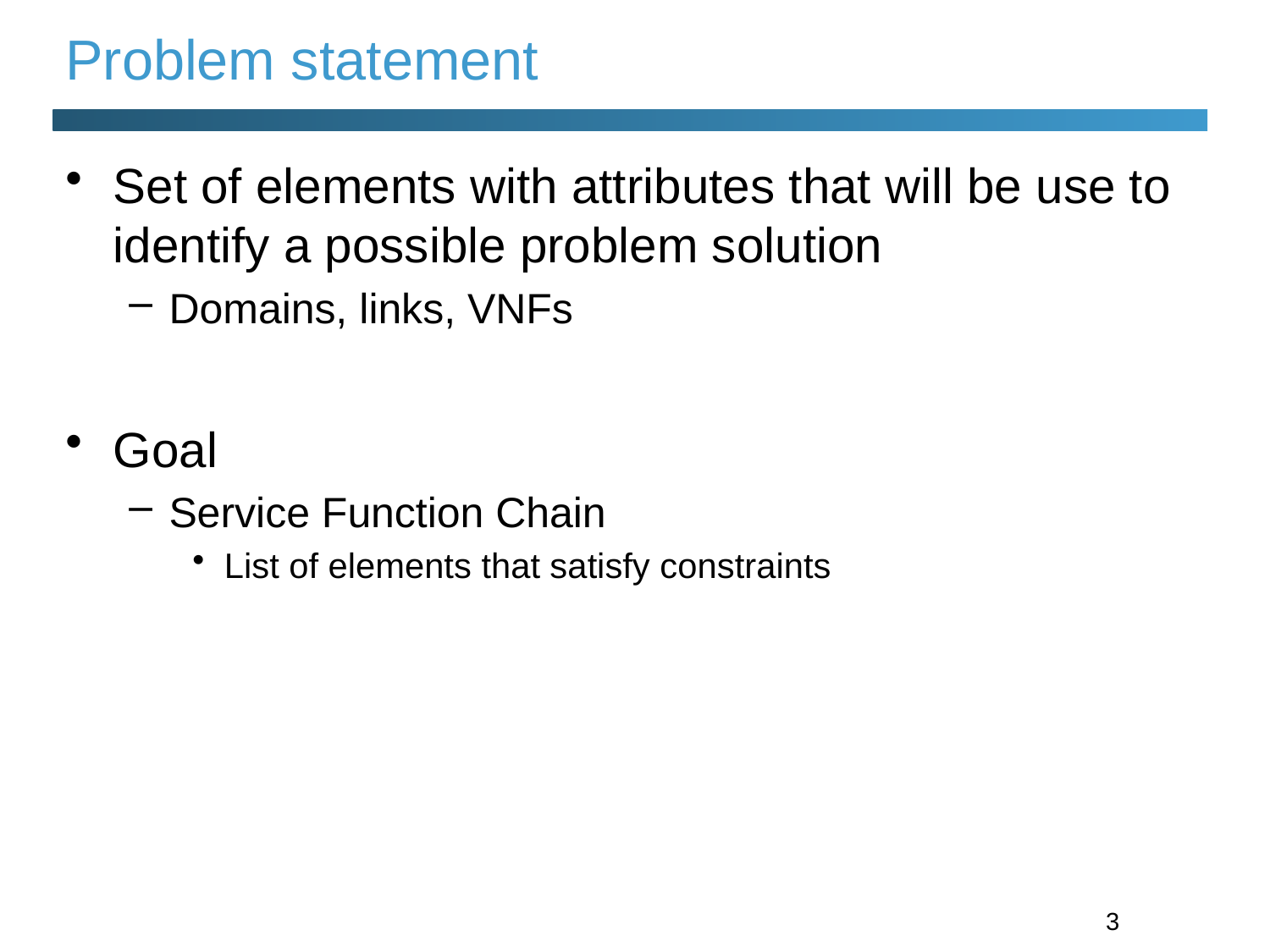

# Problem statement
Set of elements with attributes that will be use to identify a possible problem solution
Domains, links, VNFs

Goal
Service Function Chain
List of elements that satisfy constraints

3